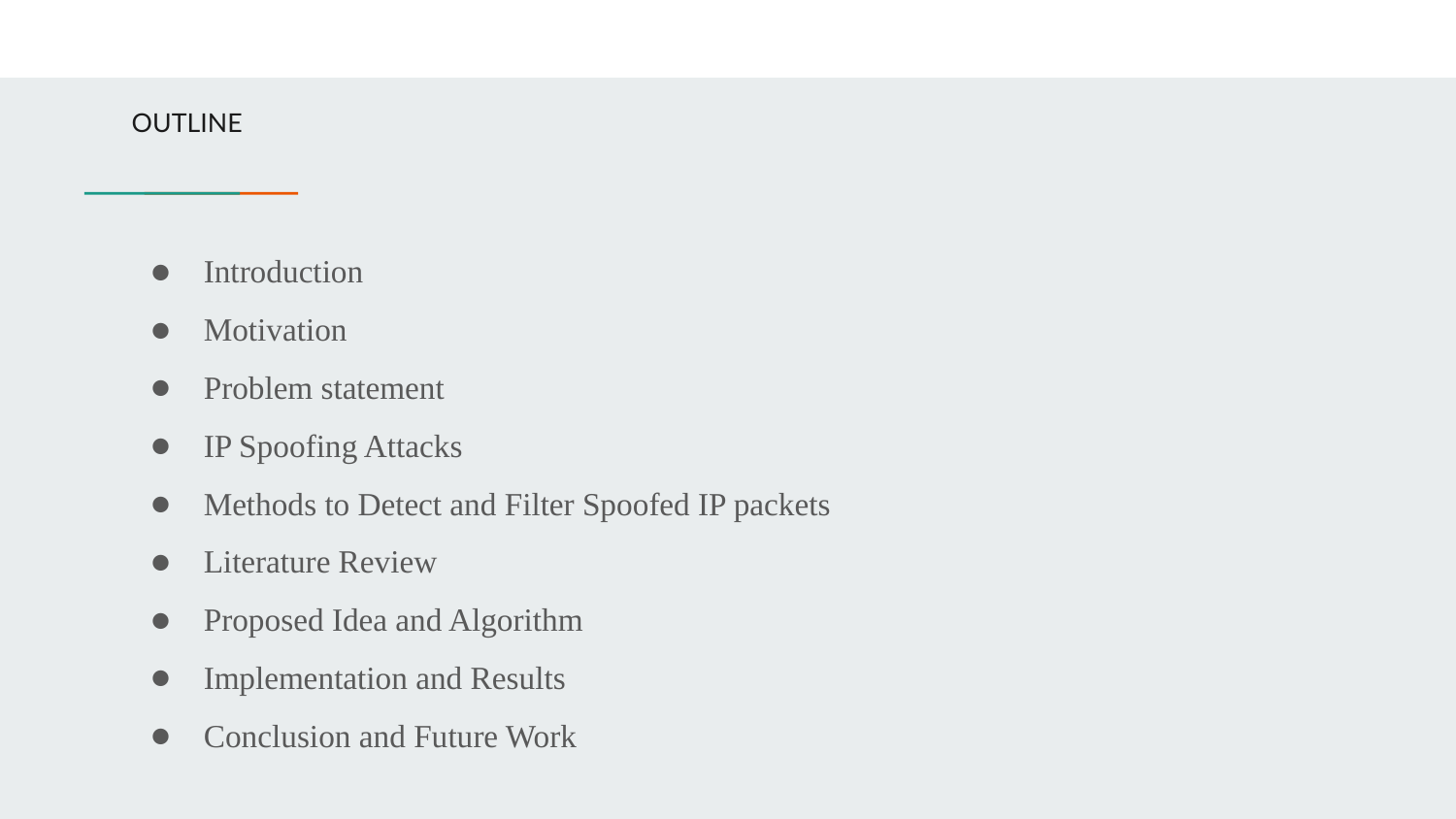

# OUTLINE
Introduction
Motivation
Problem statement
IP Spoofing Attacks
Methods to Detect and Filter Spoofed IP packets
Literature Review
Proposed Idea and Algorithm
Implementation and Results
Conclusion and Future Work